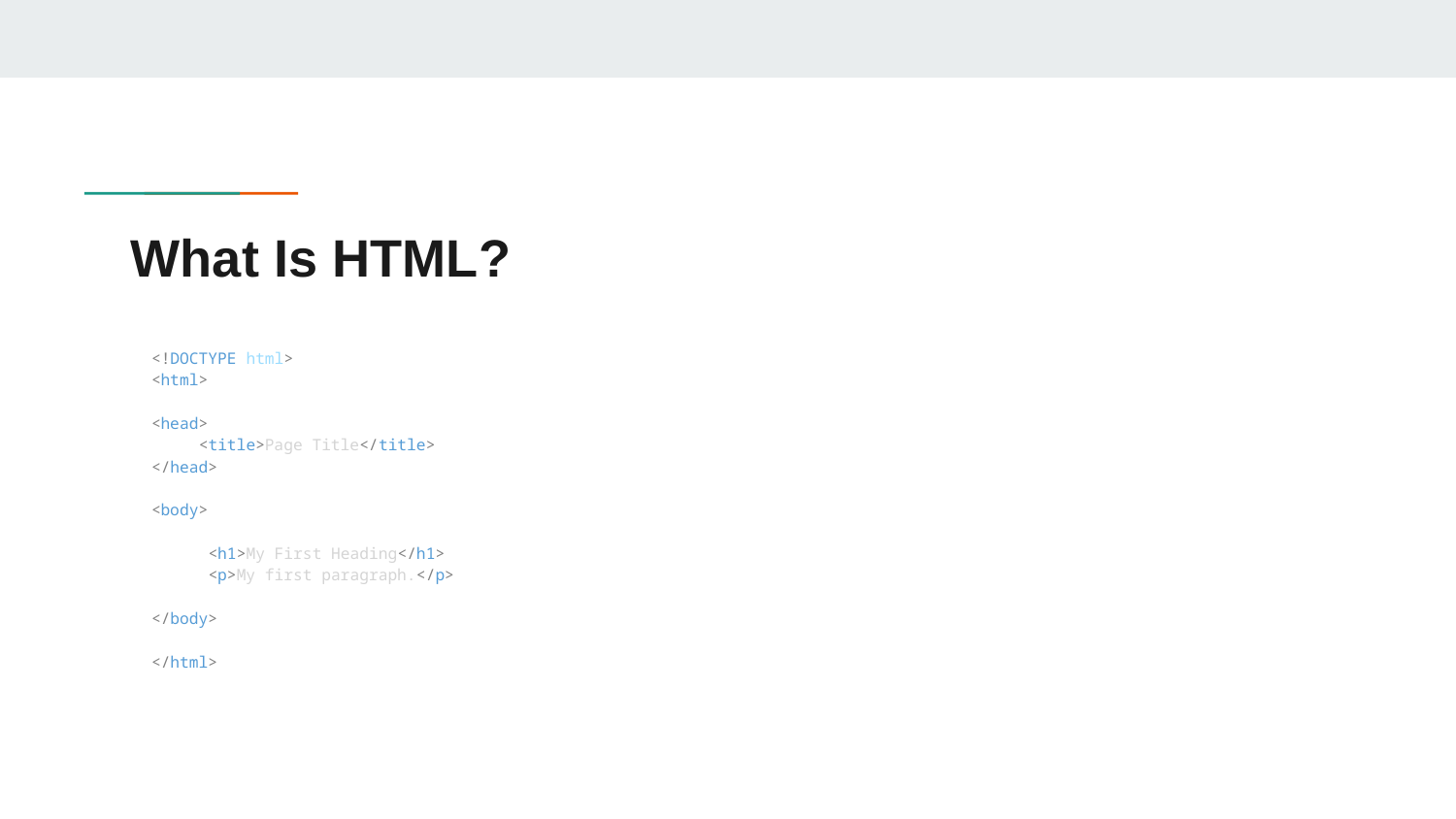

# What Is HTML?
<!DOCTYPE html>
<html>
<head>
     <title>Page Title</title>
</head>
<body>
      <h1>My First Heading</h1>
      <p>My first paragraph.</p>
</body>
</html>